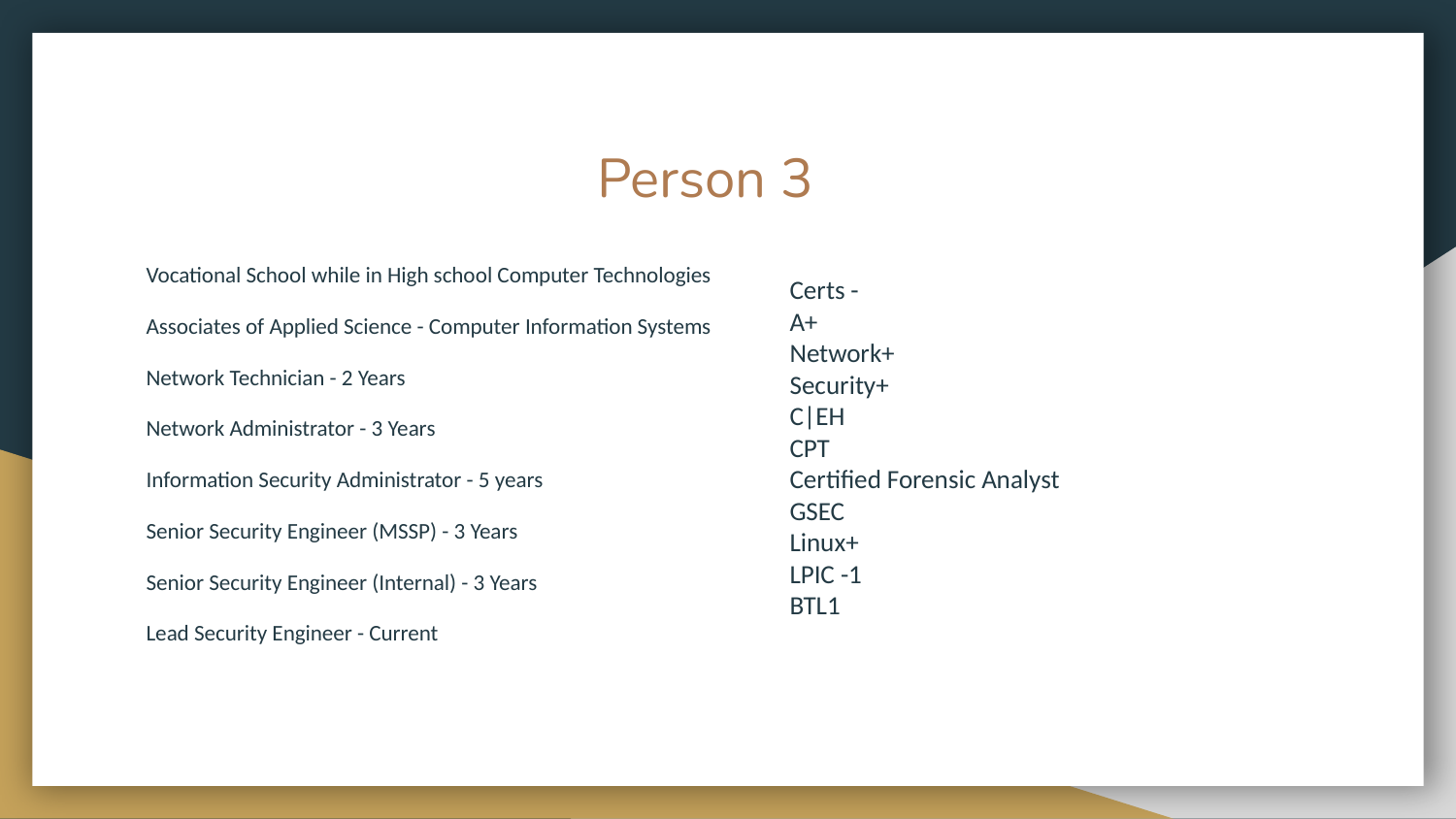

# Person 3

Vocational School while in High school Computer Technologies
Associates of Applied Science - Computer Information Systems
Network Technician - 2 Years
Network Administrator - 3 Years
Information Security Administrator - 5 years
Senior Security Engineer (MSSP) - 3 Years
Senior Security Engineer (Internal) - 3 Years
Lead Security Engineer - Current
Certs -
A+
Network+
Security+
C|EH
CPT
Certified Forensic Analyst
GSEC
Linux+
LPIC -1
BTL1